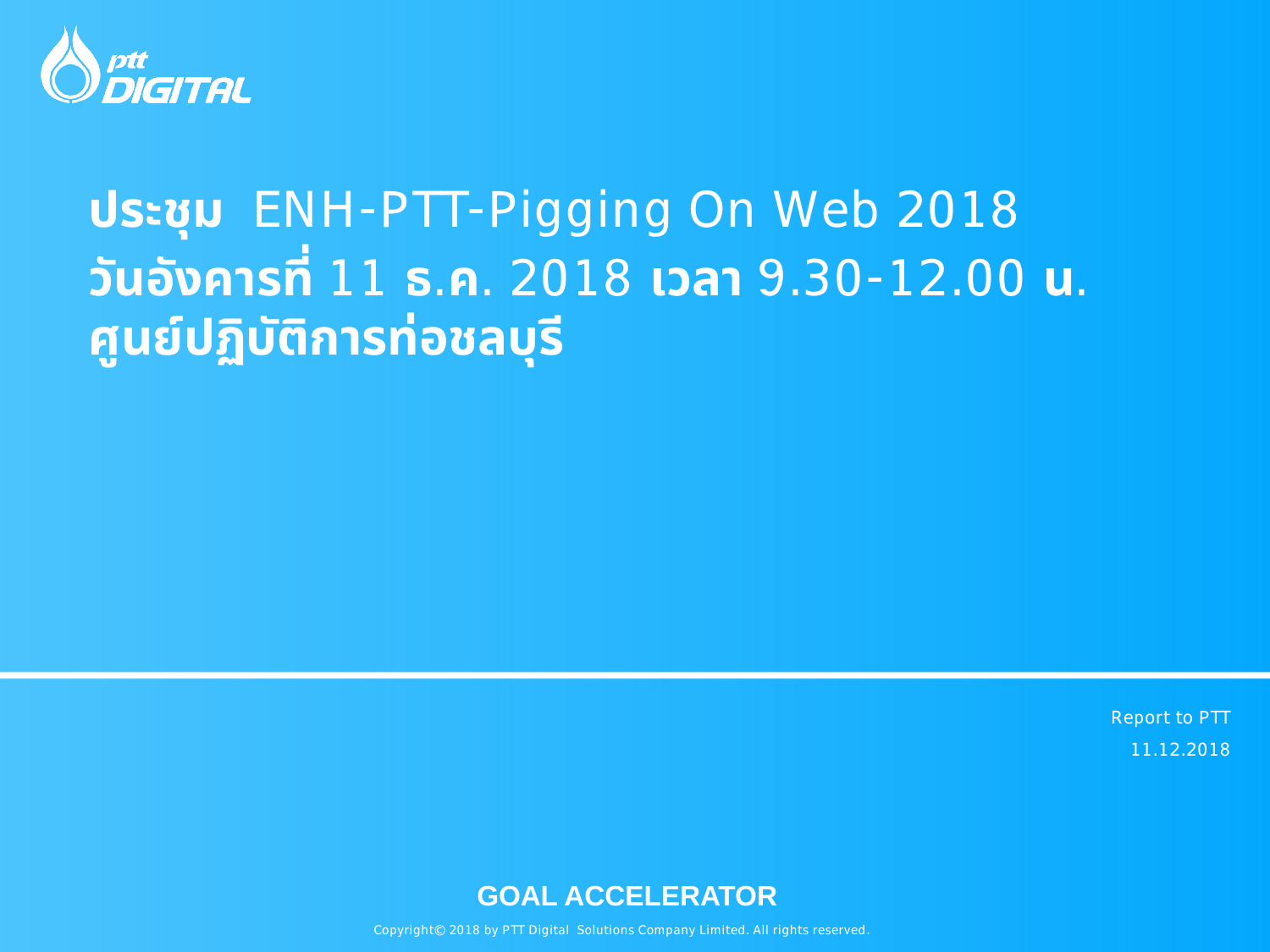

ประชุม  ENH-PTT-Pigging On Web 2018
วันอังคารที่ 11 ธ.ค. 2018 เวลา 9.30-12.00 น. ศูนย์ปฏิบัติการท่อชลบุรี
Report to PTT
11.12.2018